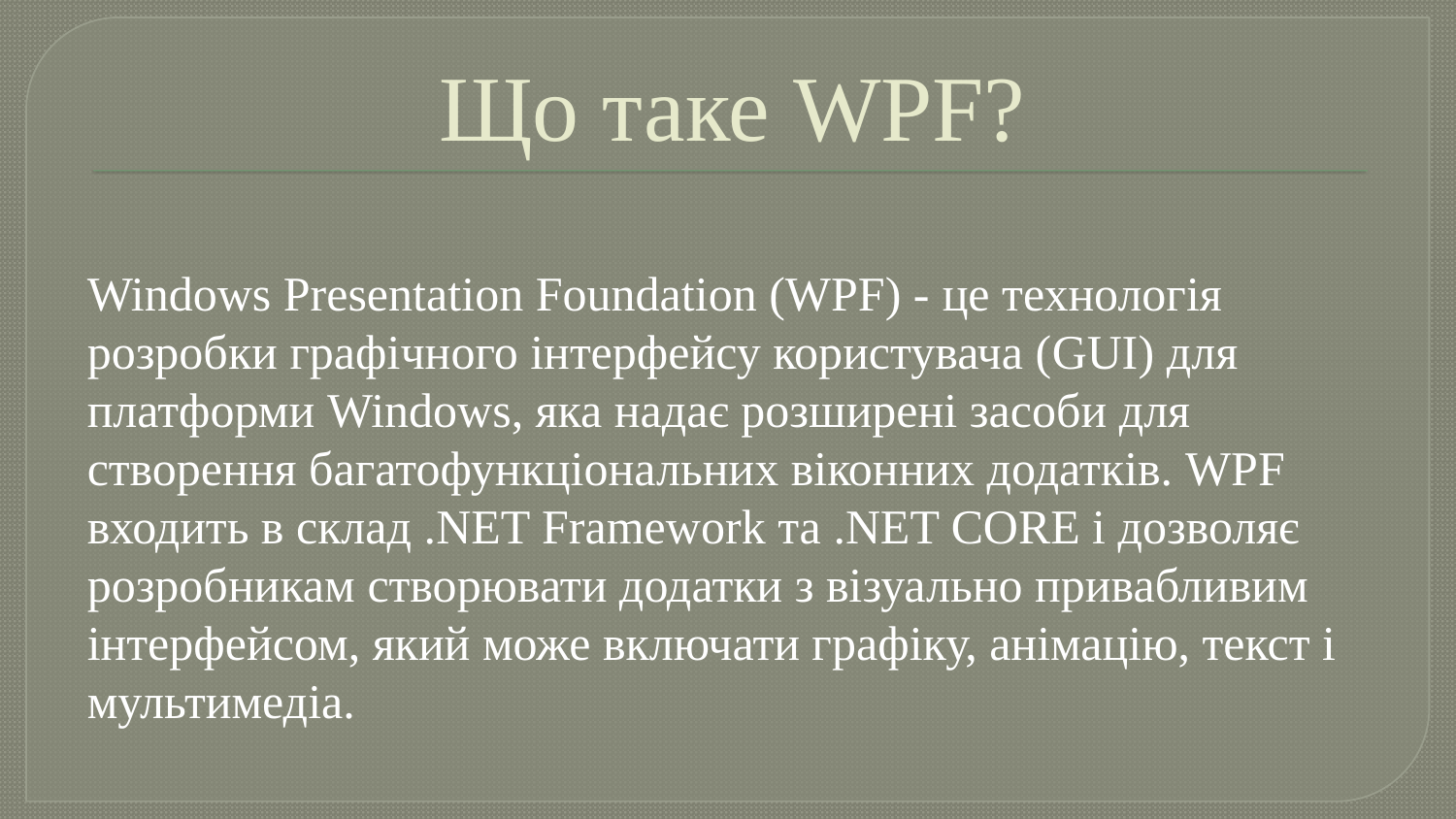

# Що таке WPF?
Windows Presentation Foundation (WPF) - це технологія розробки графічного інтерфейсу користувача (GUI) для платформи Windows, яка надає розширені засоби для створення багатофункціональних віконних додатків. WPF входить в склад .NET Framework та .NET CORE і дозволяє розробникам створювати додатки з візуально привабливим інтерфейсом, який може включати графіку, анімацію, текст і мультимедіа.